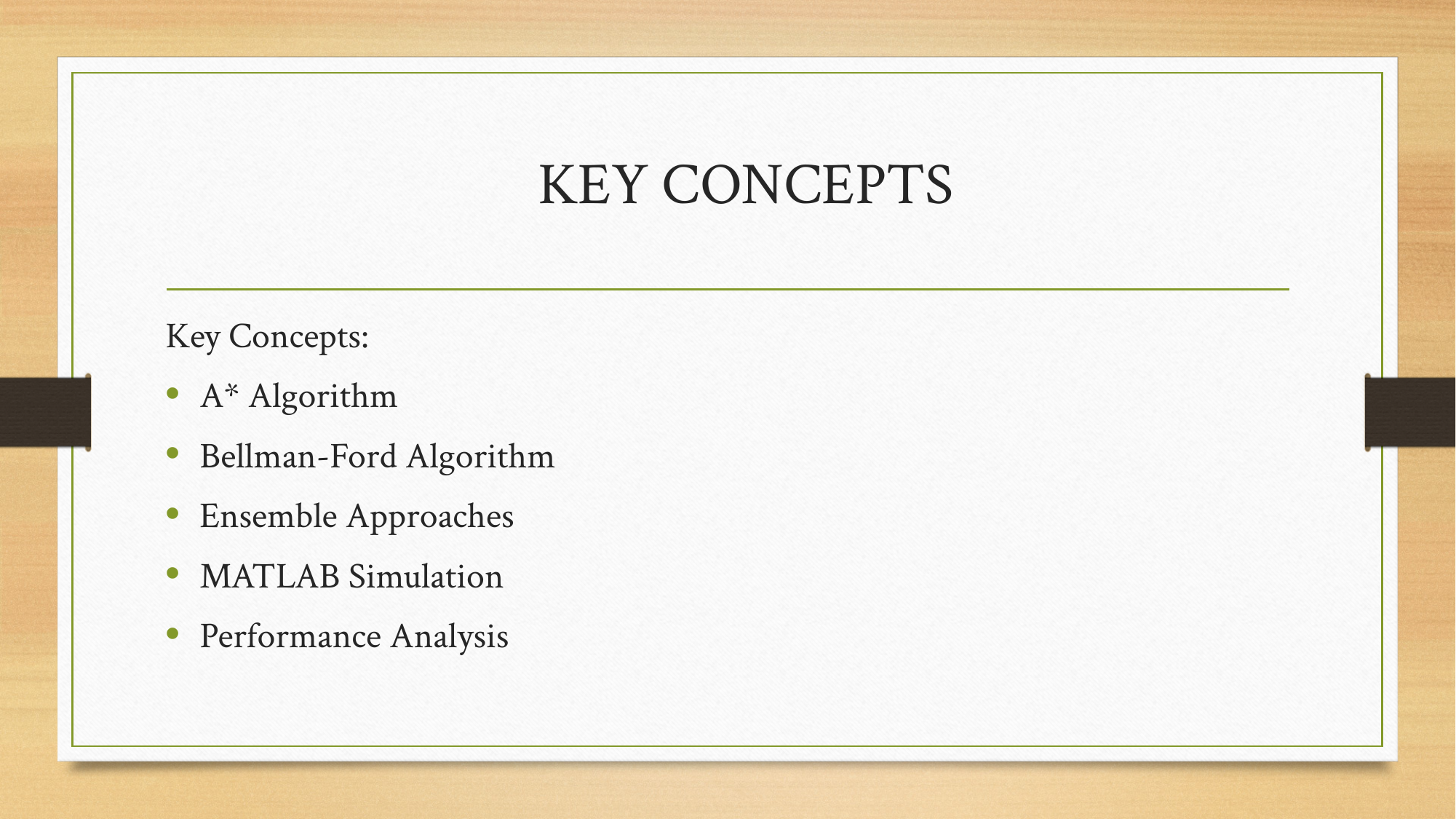

# KEY CONCEPTS
Key Concepts:
A* Algorithm
Bellman-Ford Algorithm
Ensemble Approaches
MATLAB Simulation
Performance Analysis